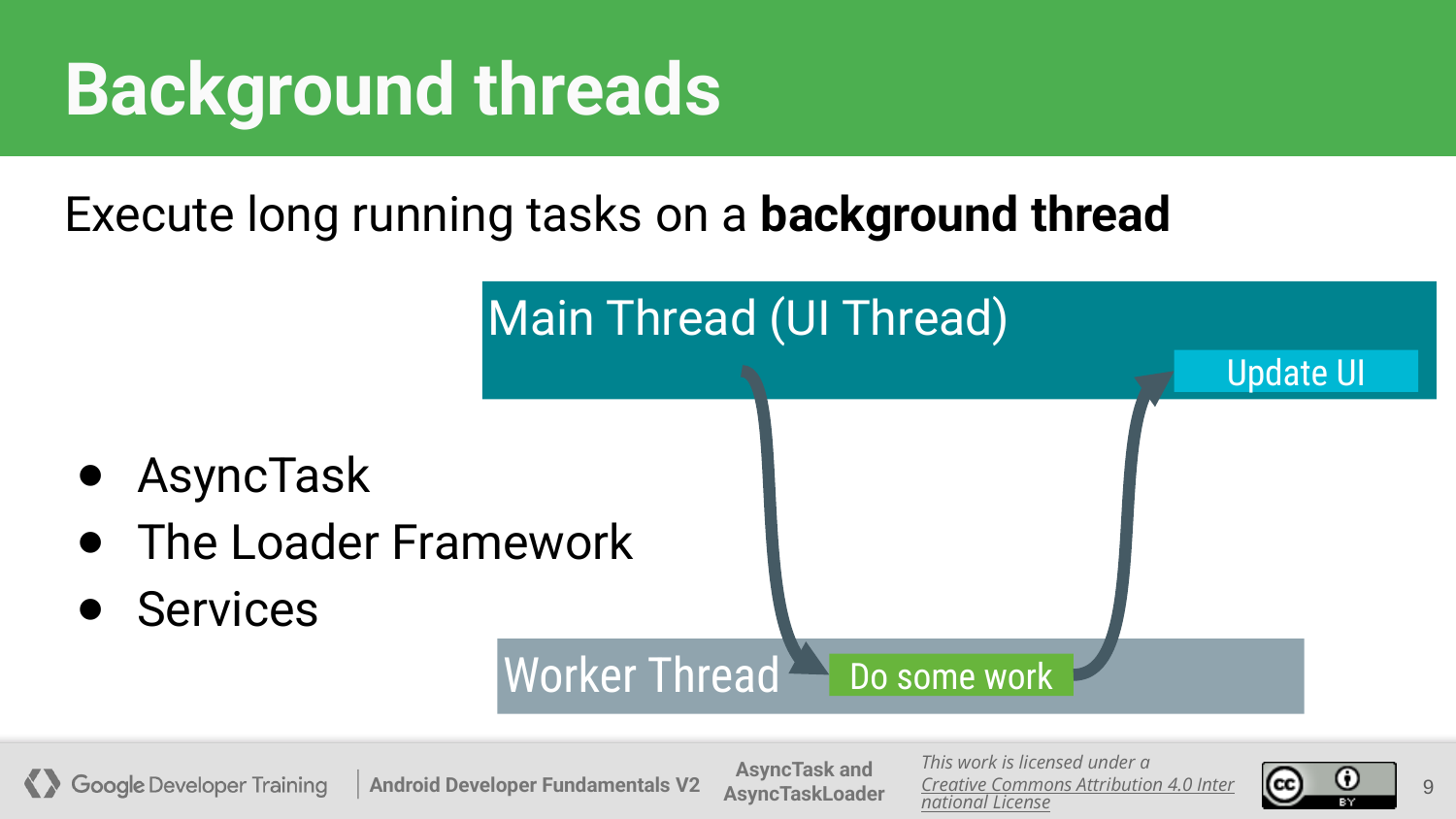

# Background threads
Execute long running tasks on a background thread

AsyncTask
The Loader Framework
Services
Main Thread (UI Thread)
Update UI
Worker Thread
Do some work
9